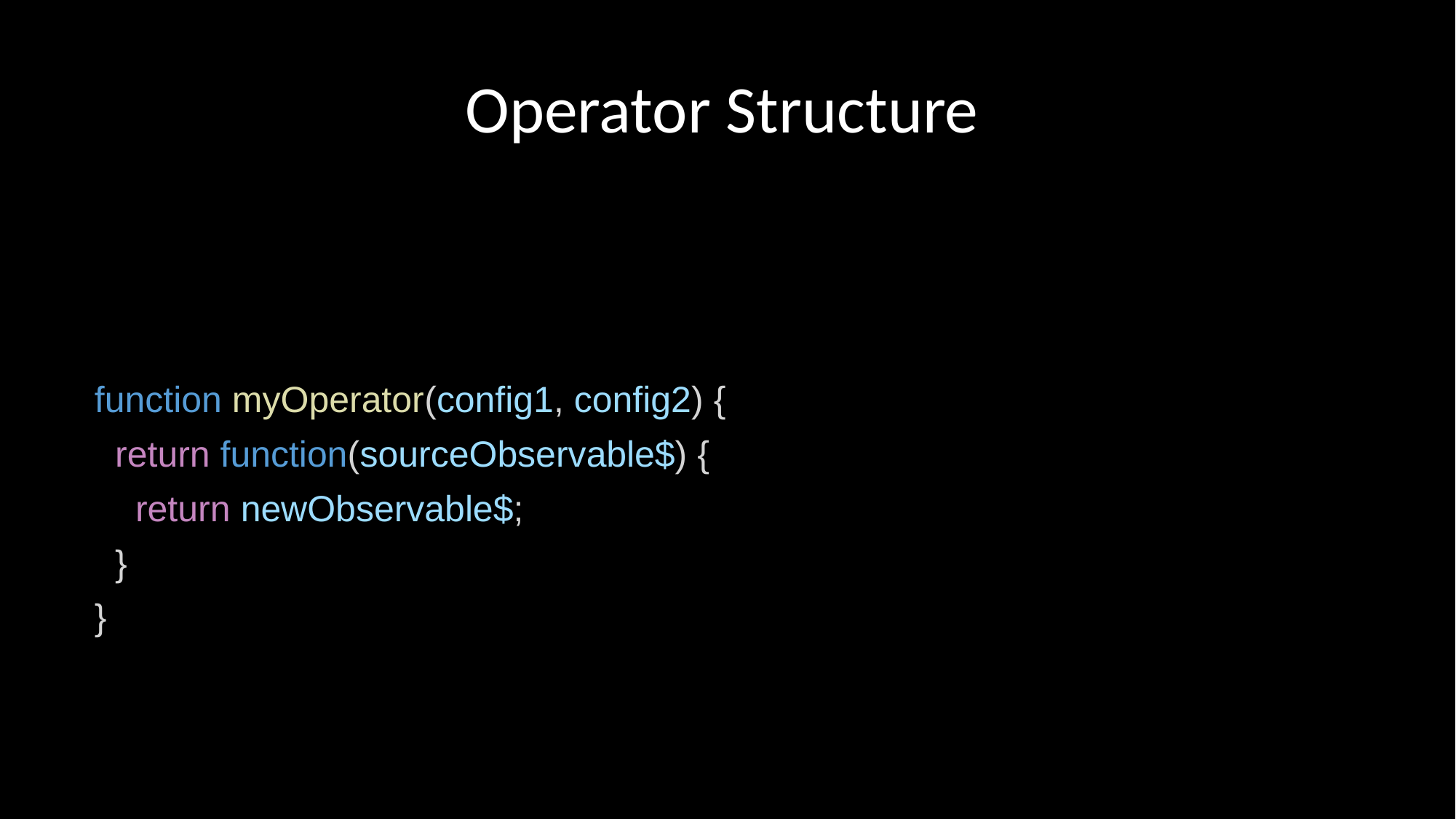

# Operator Structure
function myOperator(config1, config2) {
  return function(sourceObservable$) {
    return newObservable$;
  }
}